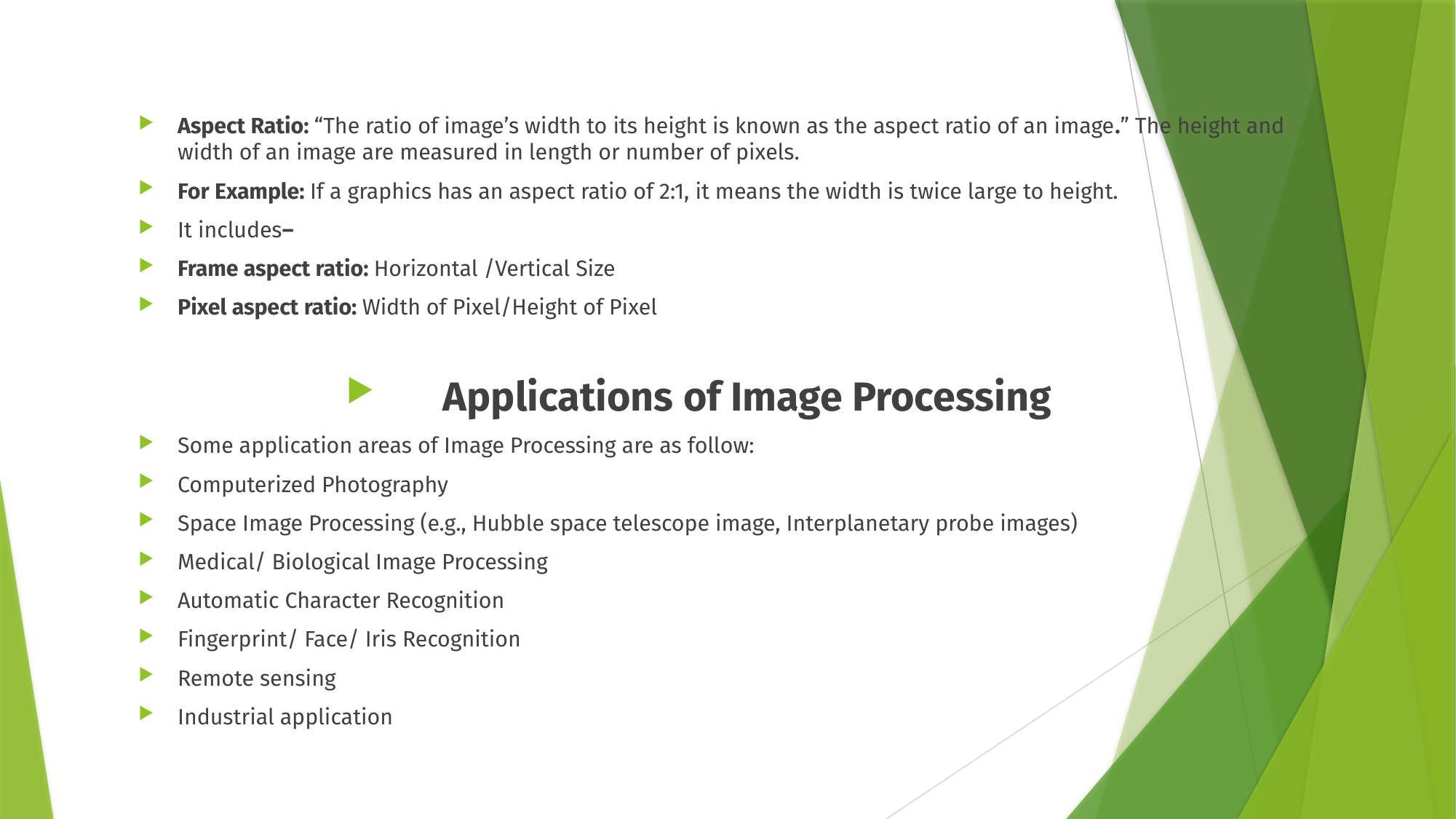

Aspect Ratio: “The ratio of image’s width to its height is known as the aspect ratio of an image.” The height and width of an image are measured in length or number of pixels.
For Example: If a graphics has an aspect ratio of 2:1, it means the width is twice large to height.
It includes–
Frame aspect ratio: Horizontal /Vertical Size
Pixel aspect ratio: Width of Pixel/Height of Pixel

Applications of Image Processing
Some application areas of Image Processing are as follow:
Computerized Photography
Space Image Processing (e.g., Hubble space telescope image, Interplanetary probe images)
Medical/ Biological Image Processing
Automatic Character Recognition
Fingerprint/ Face/ Iris Recognition
Remote sensing
Industrial application